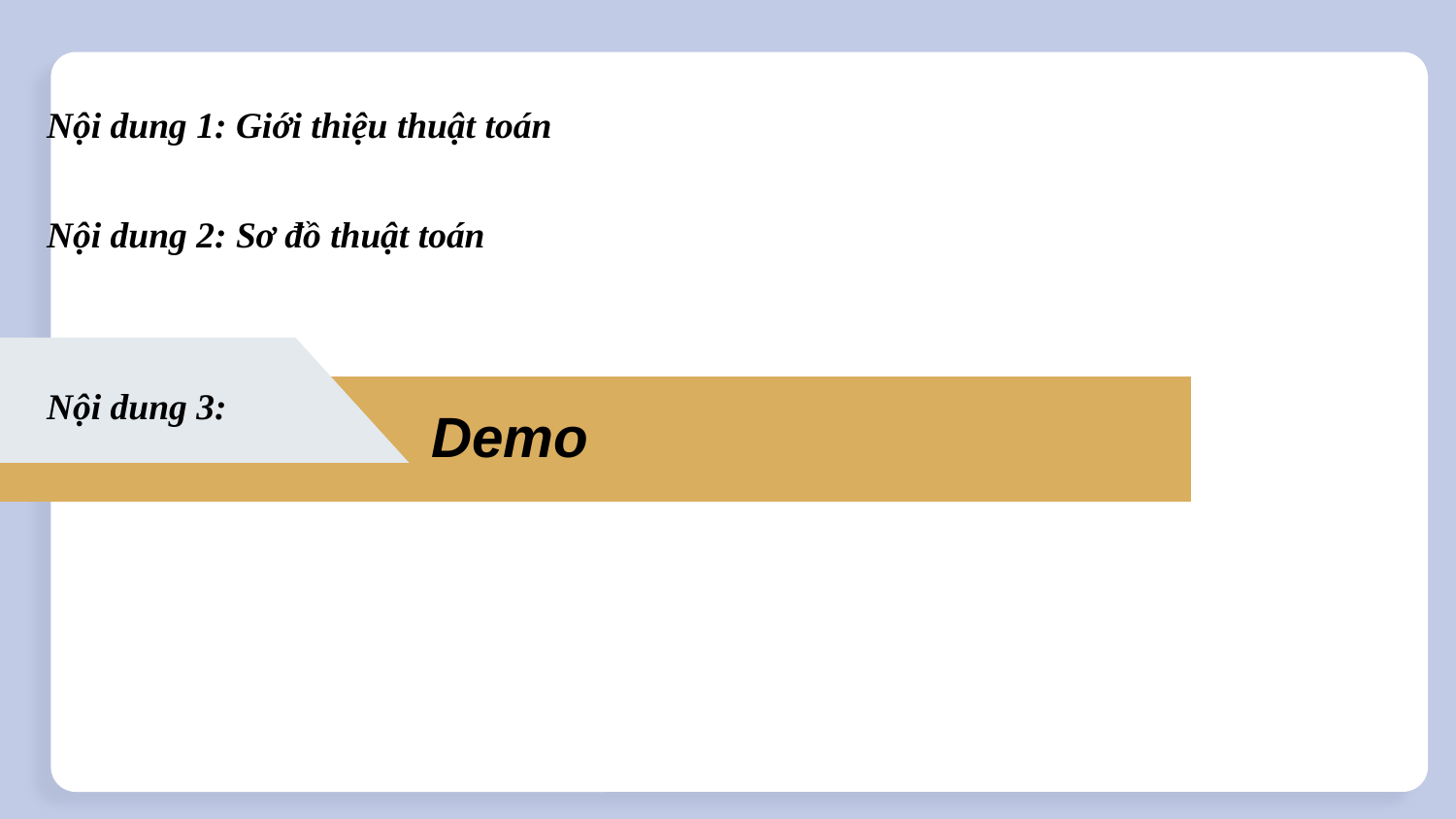

Nội dung 1: Giới thiệu thuật toán
Nội dung 2: Sơ đồ thuật toán

Nội dung 3:
Demo